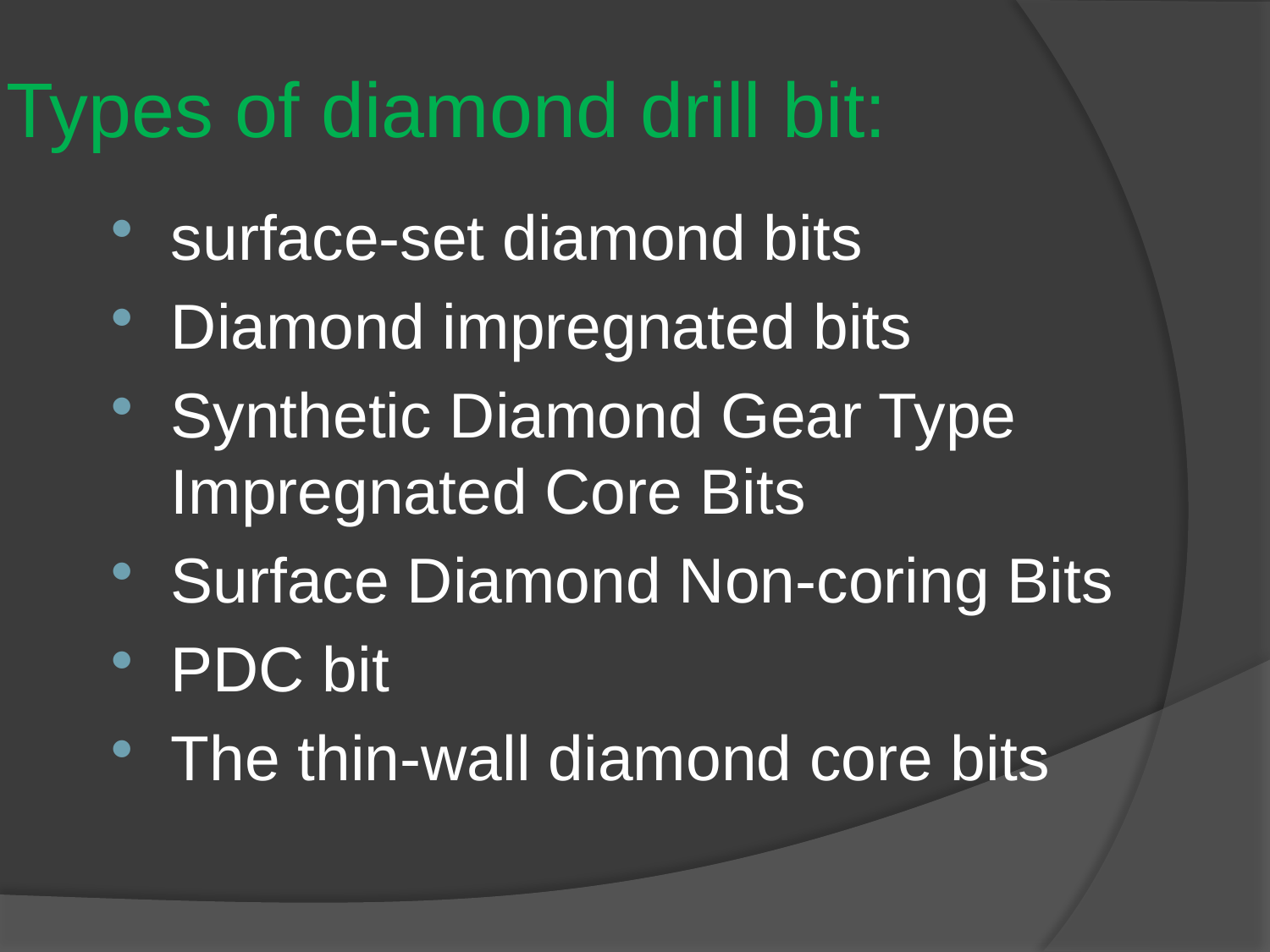

# Types of diamond drill bit:
surface-set diamond bits
Diamond impregnated bits
Synthetic Diamond Gear Type Impregnated Core Bits
Surface Diamond Non-coring Bits
PDC bit
The thin-wall diamond core bits